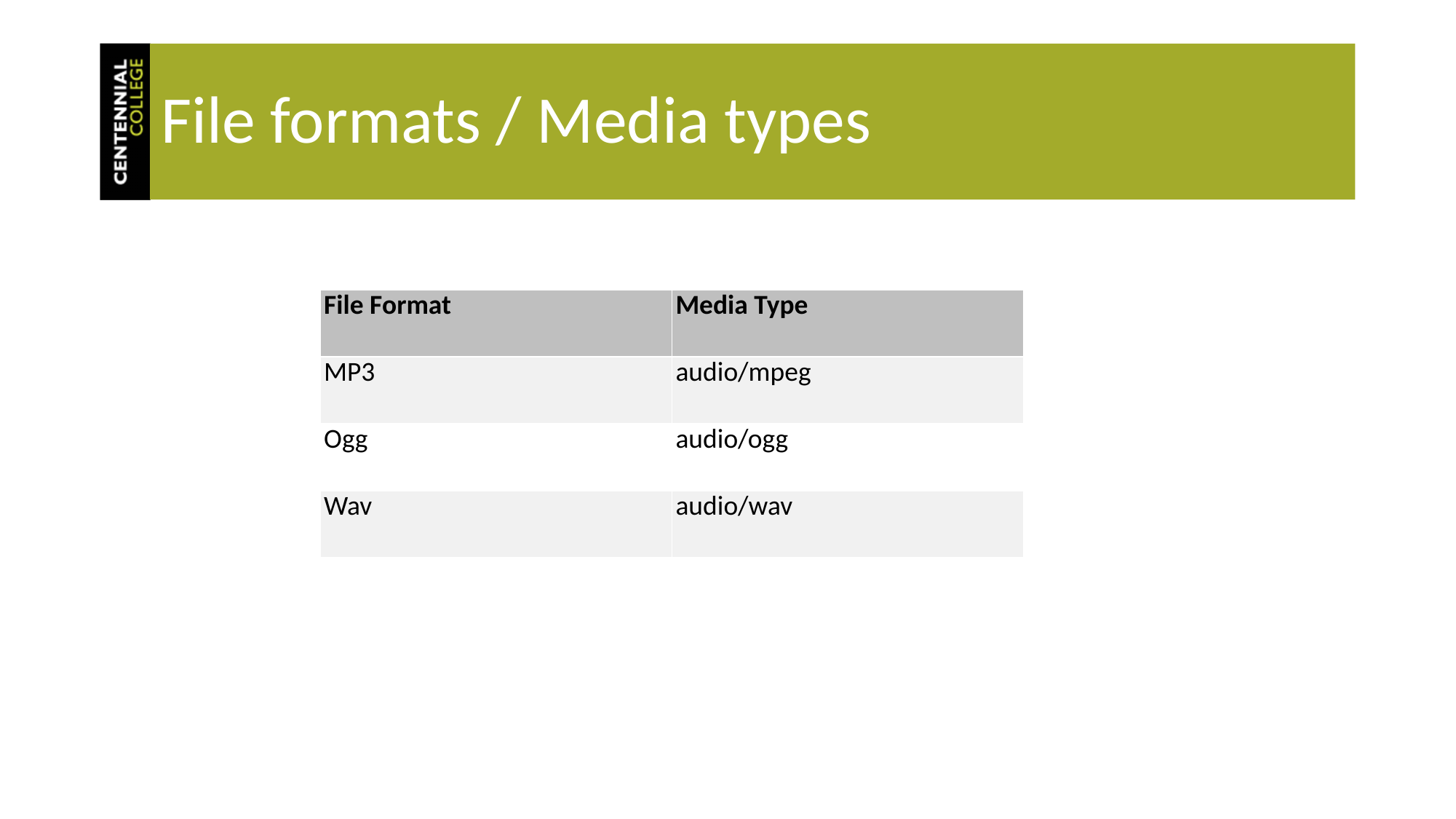

# File formats / Media types
| File Format | Media Type |
| --- | --- |
| MP3 | audio/mpeg |
| Ogg | audio/ogg |
| Wav | audio/wav |